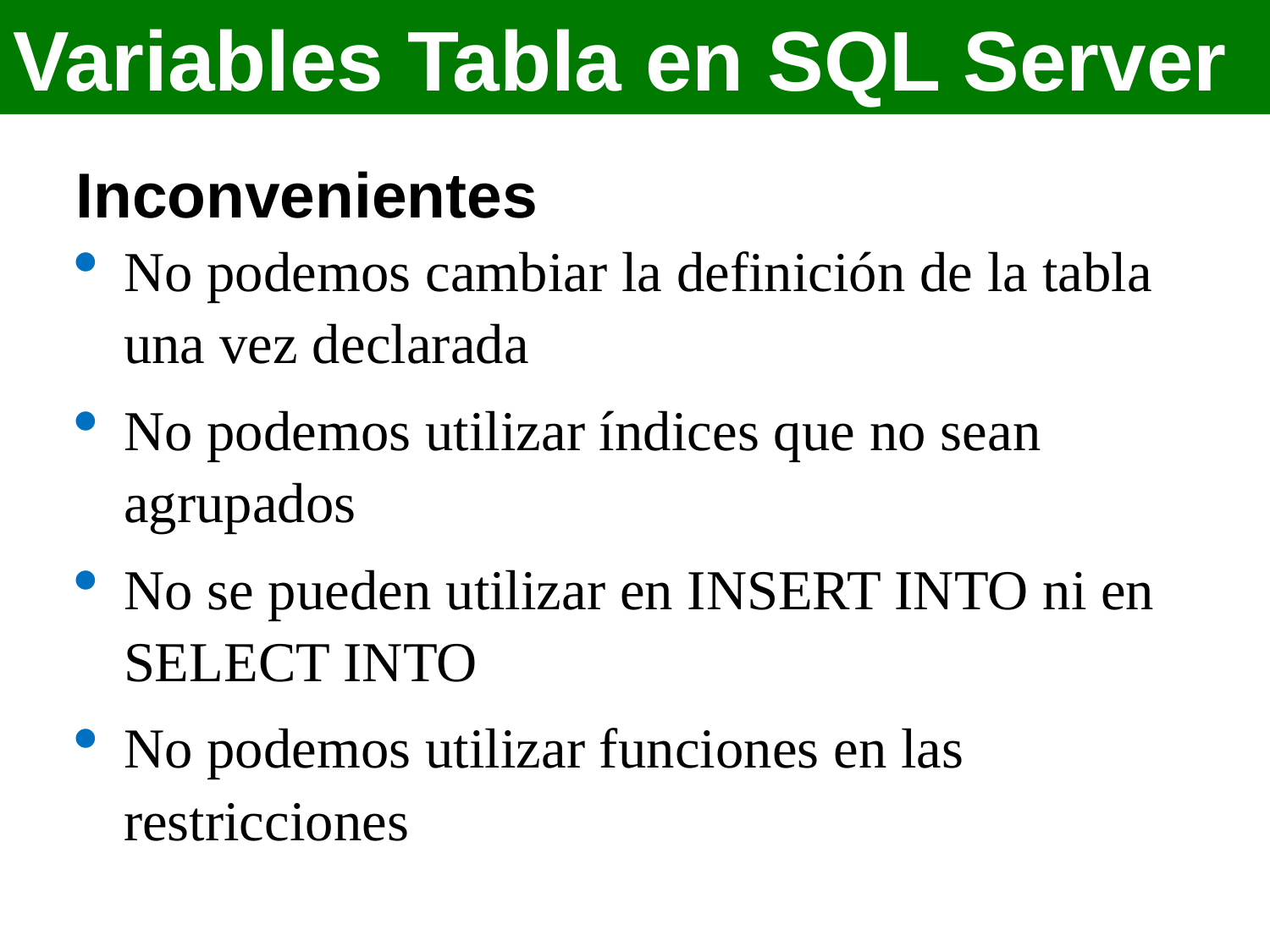

# Variables Tabla en SQL Server
Inconvenientes
No podemos cambiar la definición de la tabla una vez declarada
No podemos utilizar índices que no sean agrupados
No se pueden utilizar en INSERT INTO ni en SELECT INTO
No podemos utilizar funciones en las restricciones